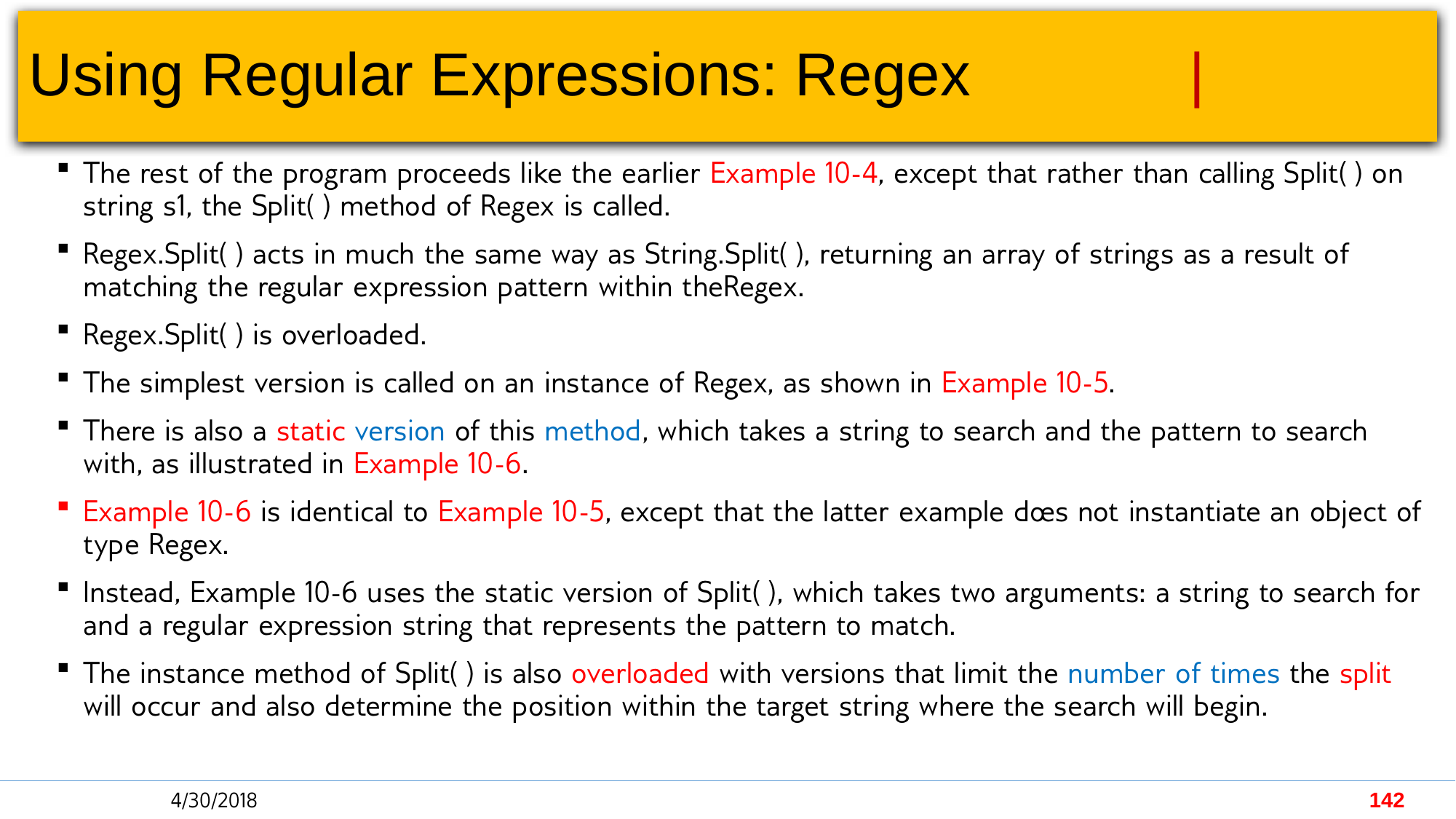

# Using Regular Expressions: Regex				    |
The rest of the program proceeds like the earlier Example 10-4, except that rather than calling Split( ) on string s1, the Split( ) method of Regex is called.
Regex.Split( ) acts in much the same way as String.Split( ), returning an array of strings as a result of matching the regular expression pattern within theRegex.
Regex.Split( ) is overloaded.
The simplest version is called on an instance of Regex, as shown in Example 10-5.
There is also a static version of this method, which takes a string to search and the pattern to search with, as illustrated in Example 10-6.
Example 10-6 is identical to Example 10-5, except that the latter example does not instantiate an object of type Regex.
Instead, Example 10-6 uses the static version of Split( ), which takes two arguments: a string to search for and a regular expression string that represents the pattern to match.
The instance method of Split( ) is also overloaded with versions that limit the number of times the split will occur and also determine the position within the target string where the search will begin.
4/30/2018
142